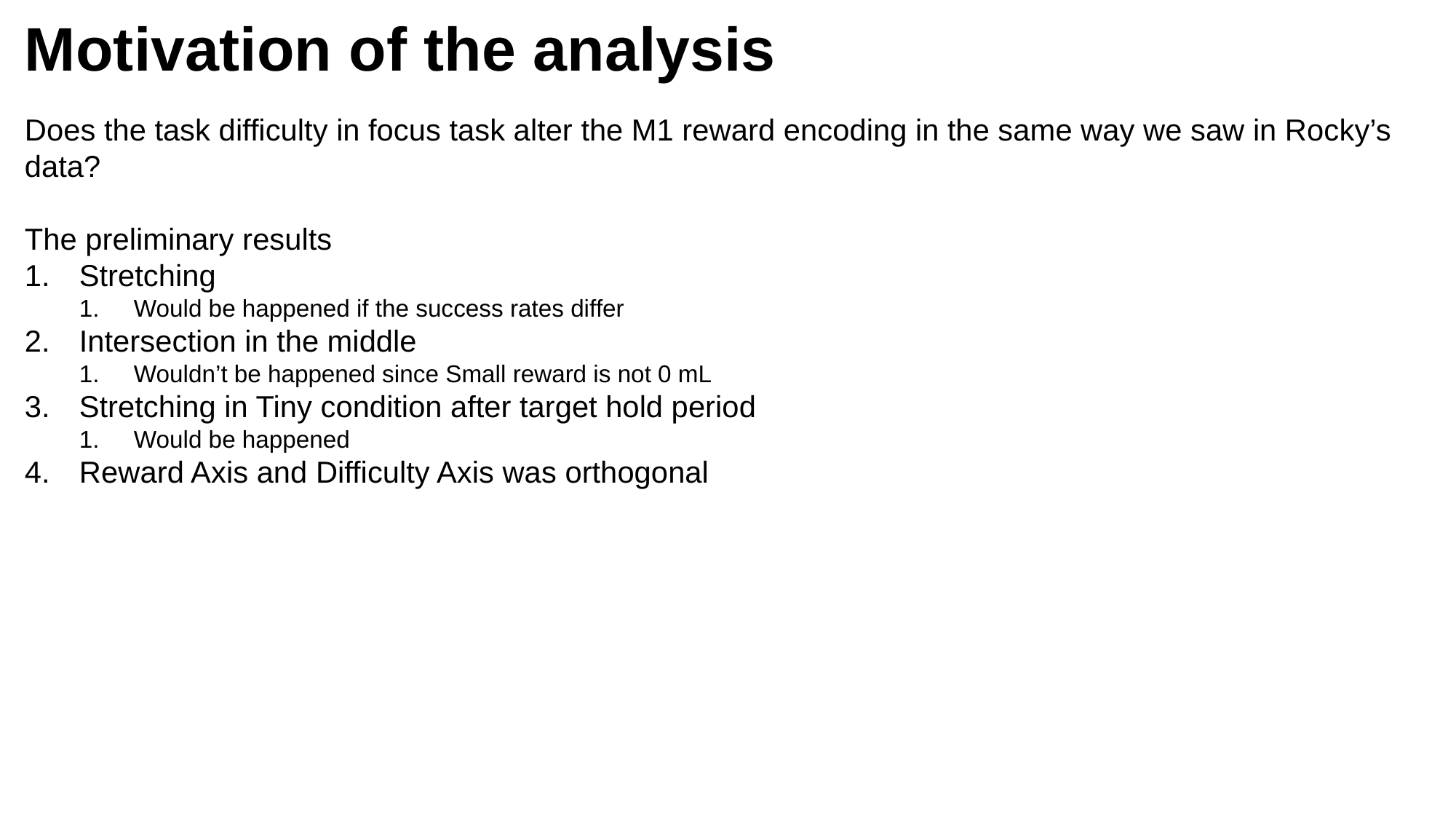

# Motivation of the analysis
Does the task difficulty in focus task alter the M1 reward encoding in the same way we saw in Rocky’s data?

The preliminary results
Stretching
Would be happened if the success rates differ
Intersection in the middle
Wouldn’t be happened since Small reward is not 0 mL
Stretching in Tiny condition after target hold period
Would be happened
Reward Axis and Difficulty Axis was orthogonal